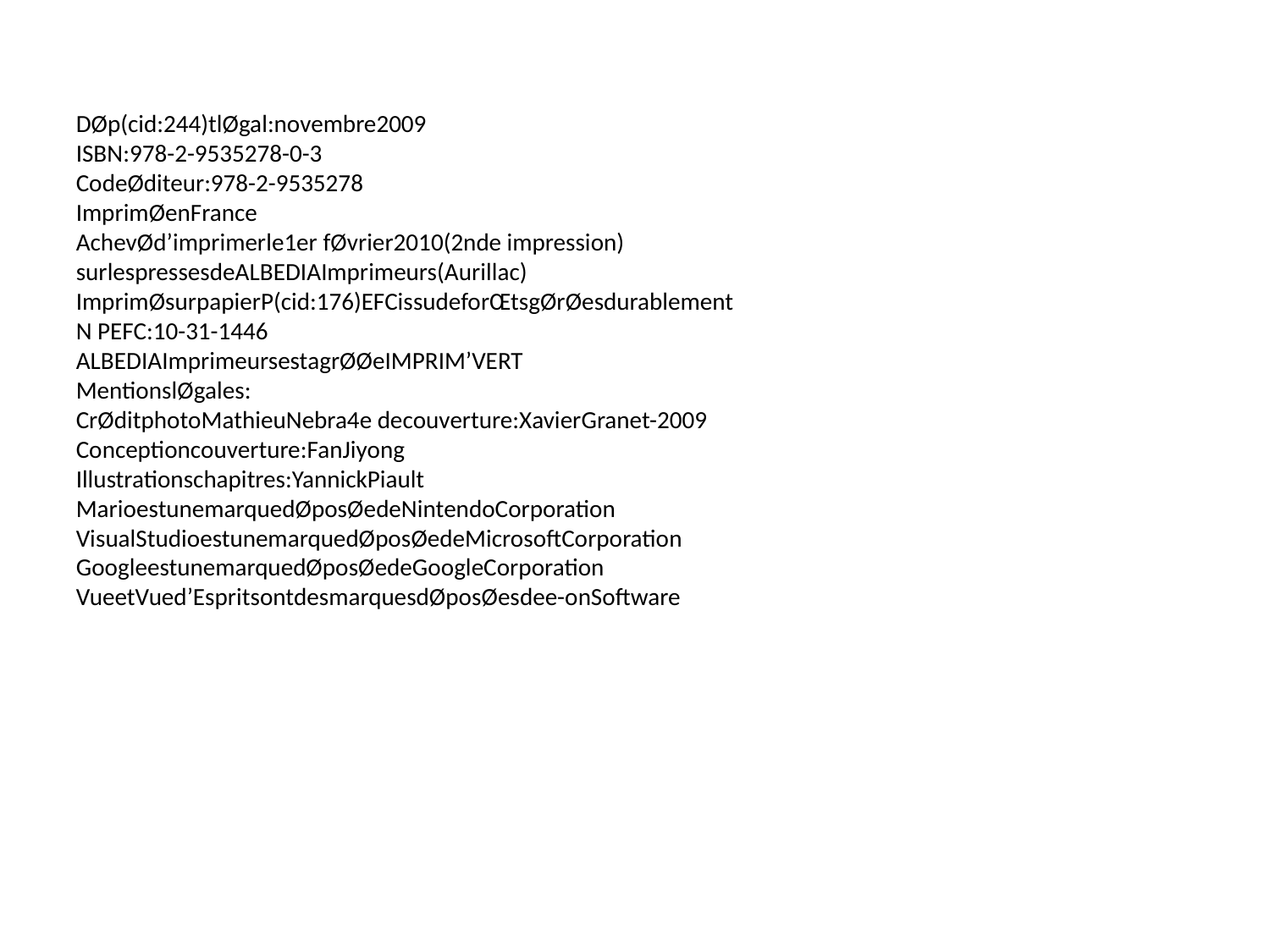

DØp(cid:244)tlØgal:novembre2009
ISBN:978-2-9535278-0-3
CodeØditeur:978-2-9535278
ImprimØenFrance
AchevØd’imprimerle1er fØvrier2010(2nde impression)
surlespressesdeALBEDIAImprimeurs(Aurillac)
ImprimØsurpapierP(cid:176)EFCissudeforŒtsgØrØesdurablement
N PEFC:10-31-1446
ALBEDIAImprimeursestagrØØeIMPRIM’VERT
MentionslØgales:
CrØditphotoMathieuNebra4e decouverture:XavierGranet-2009
Conceptioncouverture:FanJiyong
Illustrationschapitres:YannickPiault
MarioestunemarquedØposØedeNintendoCorporation
VisualStudioestunemarquedØposØedeMicrosoftCorporation
GoogleestunemarquedØposØedeGoogleCorporation
VueetVued’EspritsontdesmarquesdØposØesdee-onSoftware